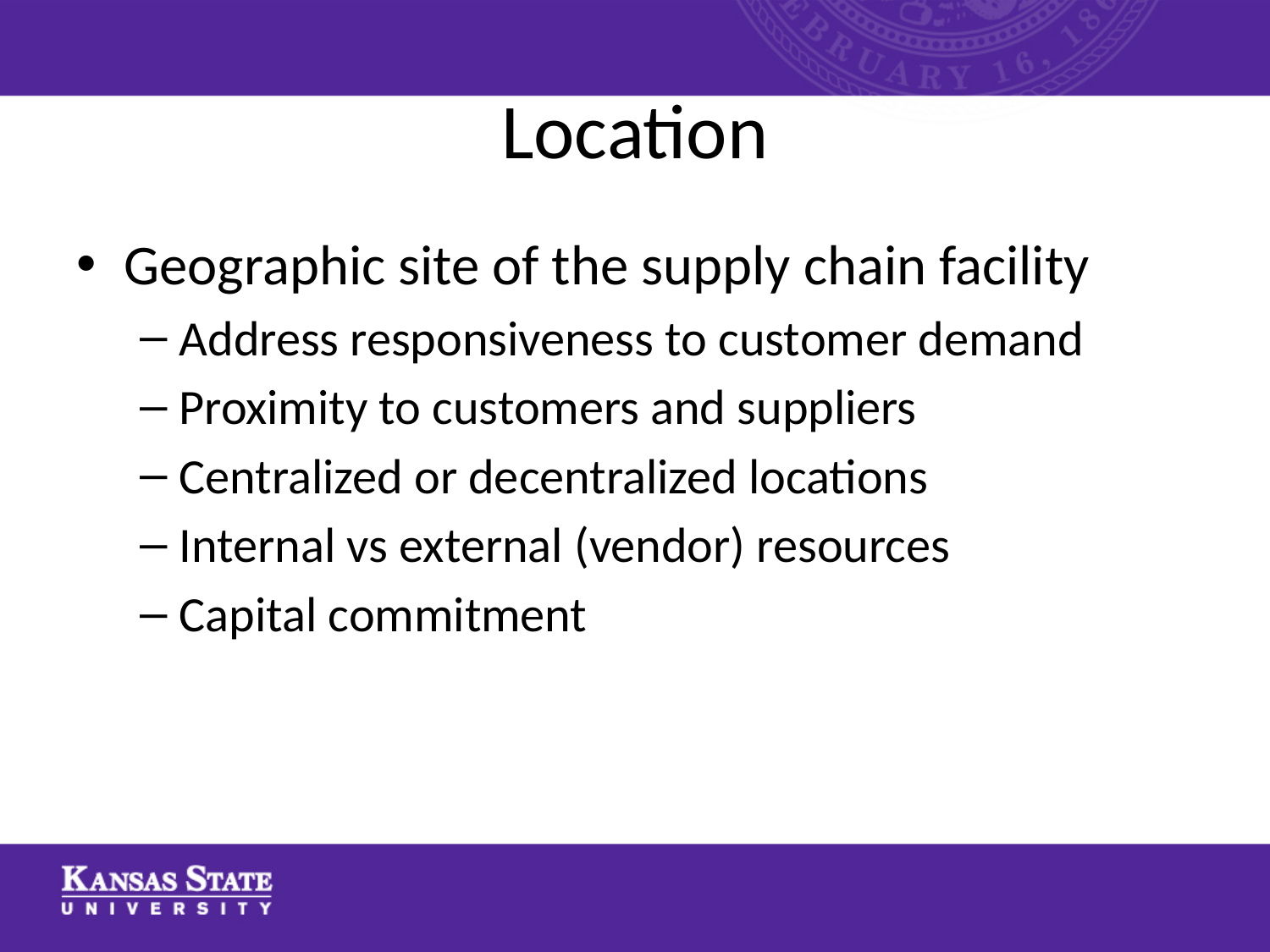

# Location
Geographic site of the supply chain facility
Address responsiveness to customer demand
Proximity to customers and suppliers
Centralized or decentralized locations
Internal vs external (vendor) resources
Capital commitment